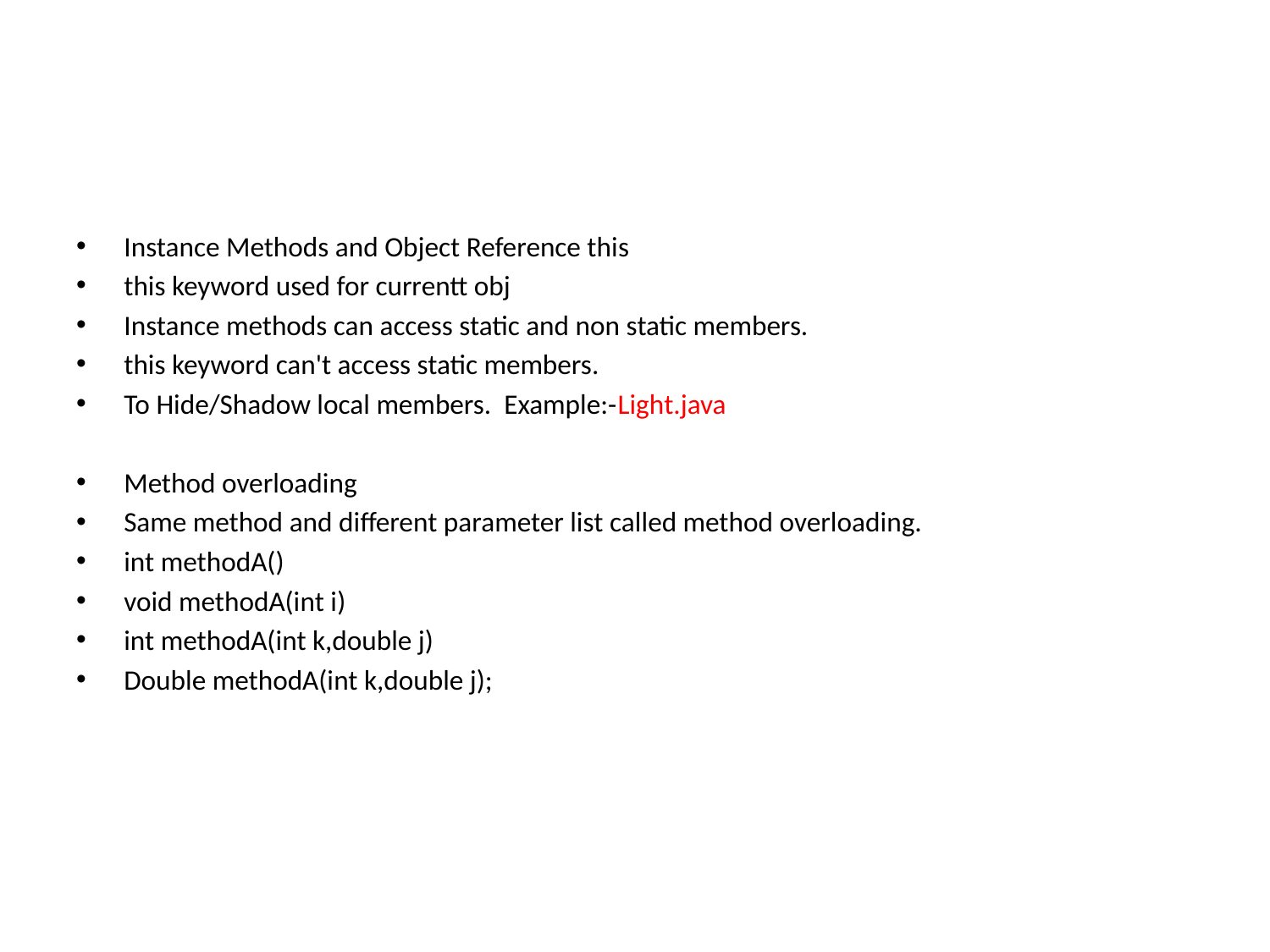

#
Instance Methods and Object Reference this
this keyword used for currentt obj
Instance methods can access static and non static members.
this keyword can't access static members.
To Hide/Shadow local members.  Example:-Light.java

Method overloading
Same method and different parameter list called method overloading.
int methodA()
void methodA(int i)
int methodA(int k,double j)
Double methodA(int k,double j);